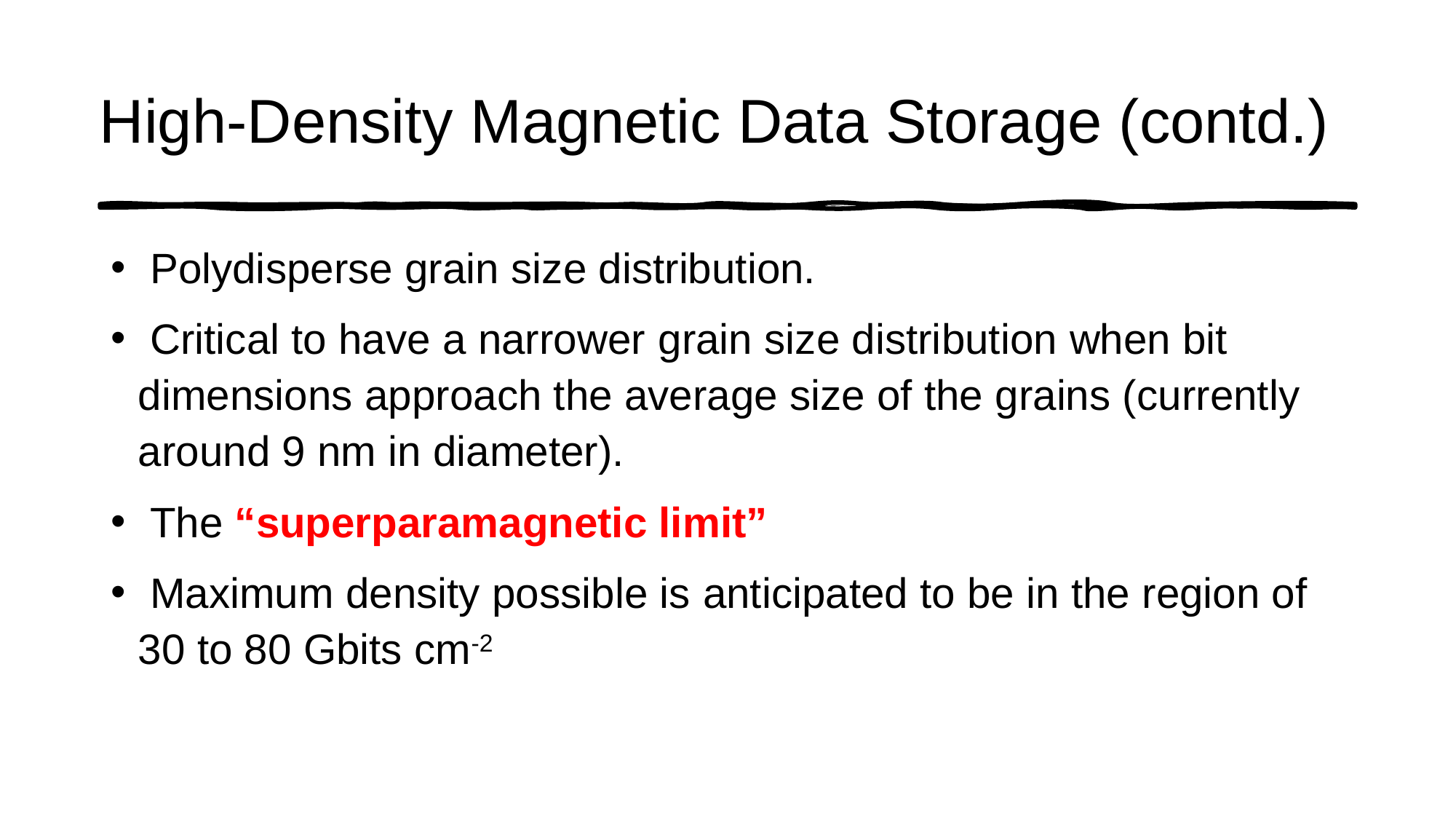

# High-Density Magnetic Data Storage (contd.)
 Polydisperse grain size distribution.
 Critical to have a narrower grain size distribution when bit dimensions approach the average size of the grains (currently around 9 nm in diameter).
 The “superparamagnetic limit”
 Maximum density possible is anticipated to be in the region of 30 to 80 Gbits cm-2